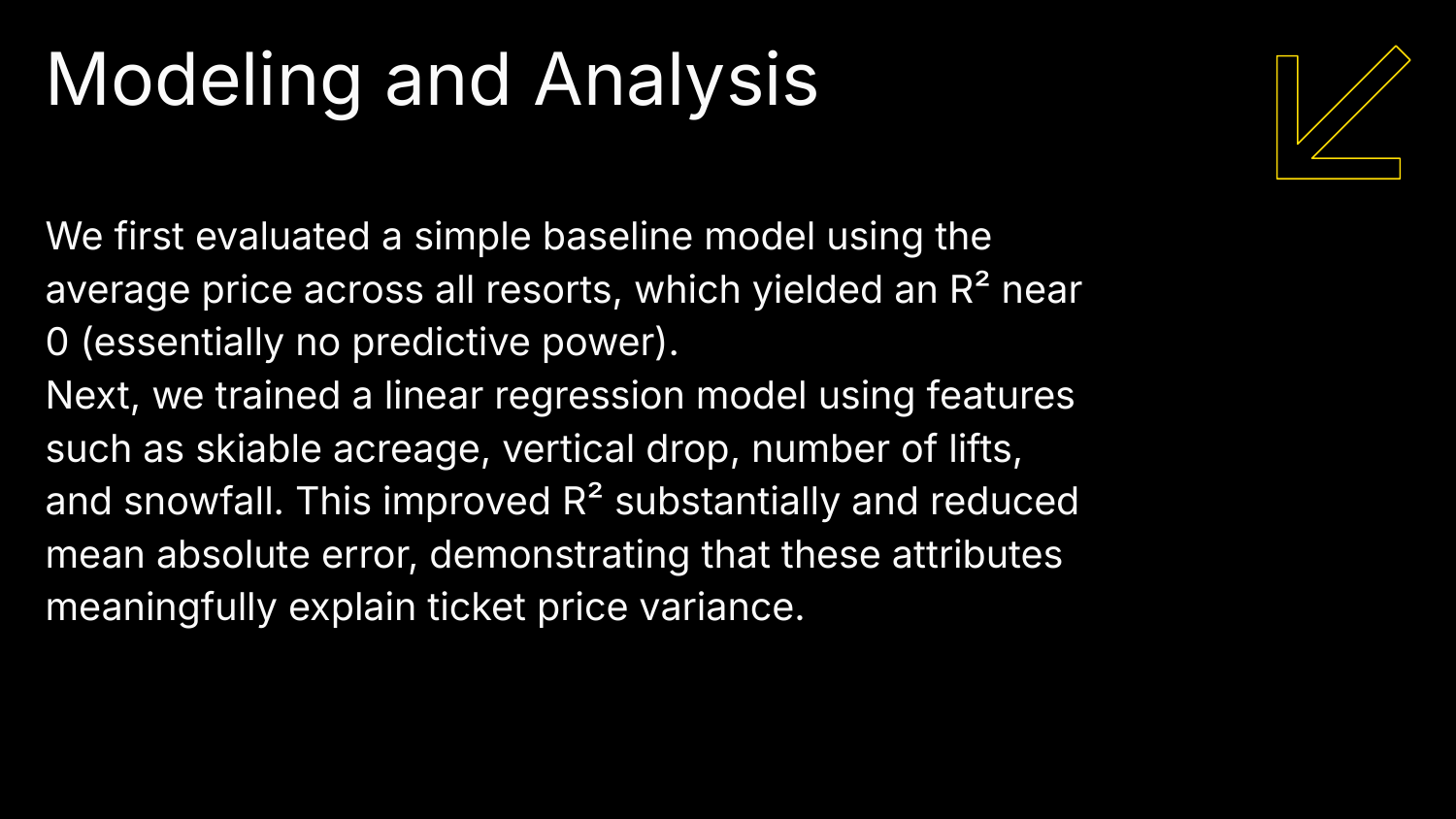

Modeling and Analysis
We first evaluated a simple baseline model using the average price across all resorts, which yielded an R² near 0 (essentially no predictive power).
Next, we trained a linear regression model using features such as skiable acreage, vertical drop, number of lifts, and snowfall. This improved R² substantially and reduced mean absolute error, demonstrating that these attributes meaningfully explain ticket price variance.